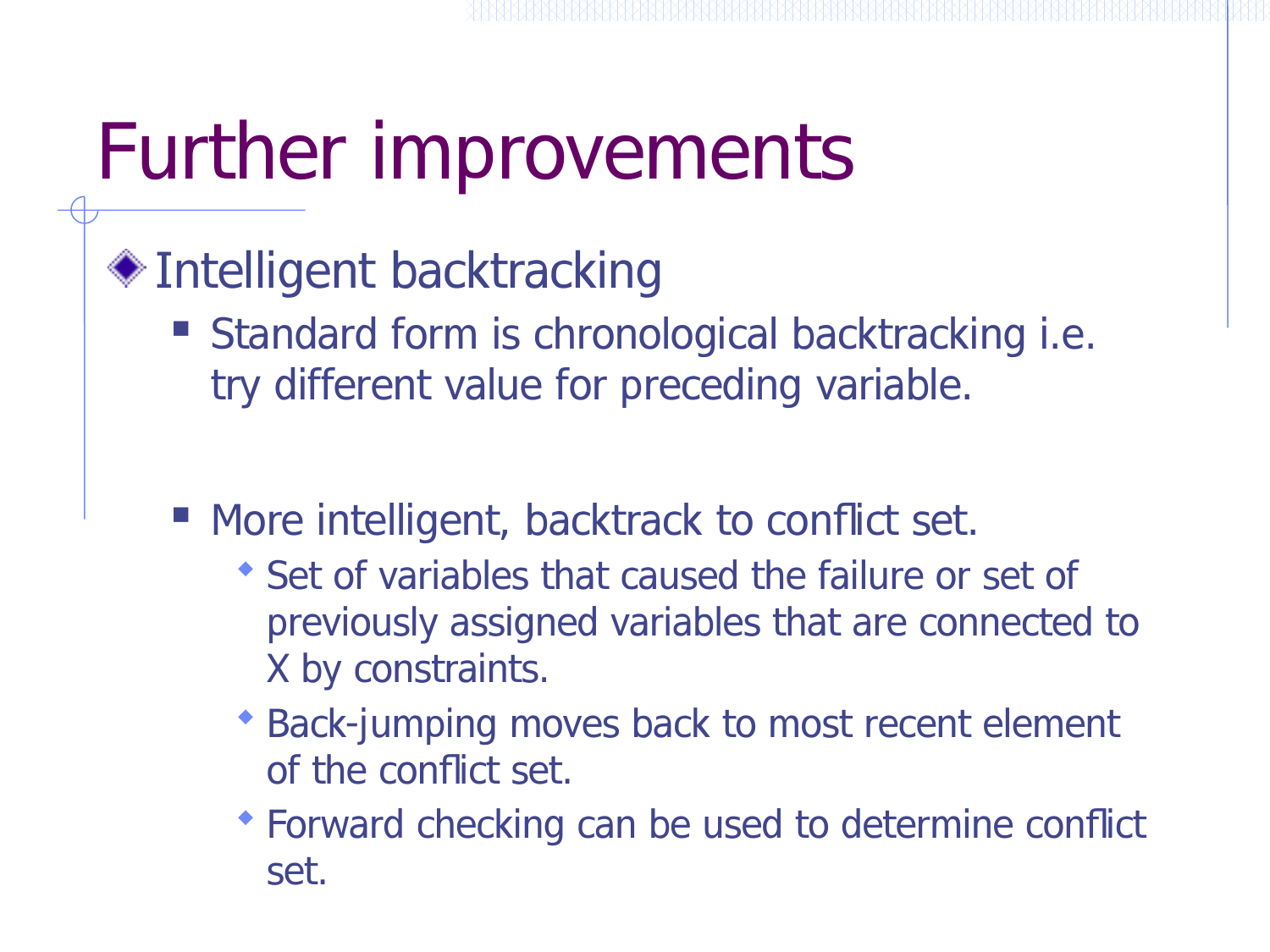

# Further improvements
Intelligent backtracking
Standard form is chronological backtracking i.e. try different value for preceding variable.

More intelligent, backtrack to conflict set.
Set of variables that caused the failure or set of previously assigned variables that are connected to X by constraints.
Back-jumping moves back to most recent element of the conflict set.
Forward checking can be used to determine conflict set.